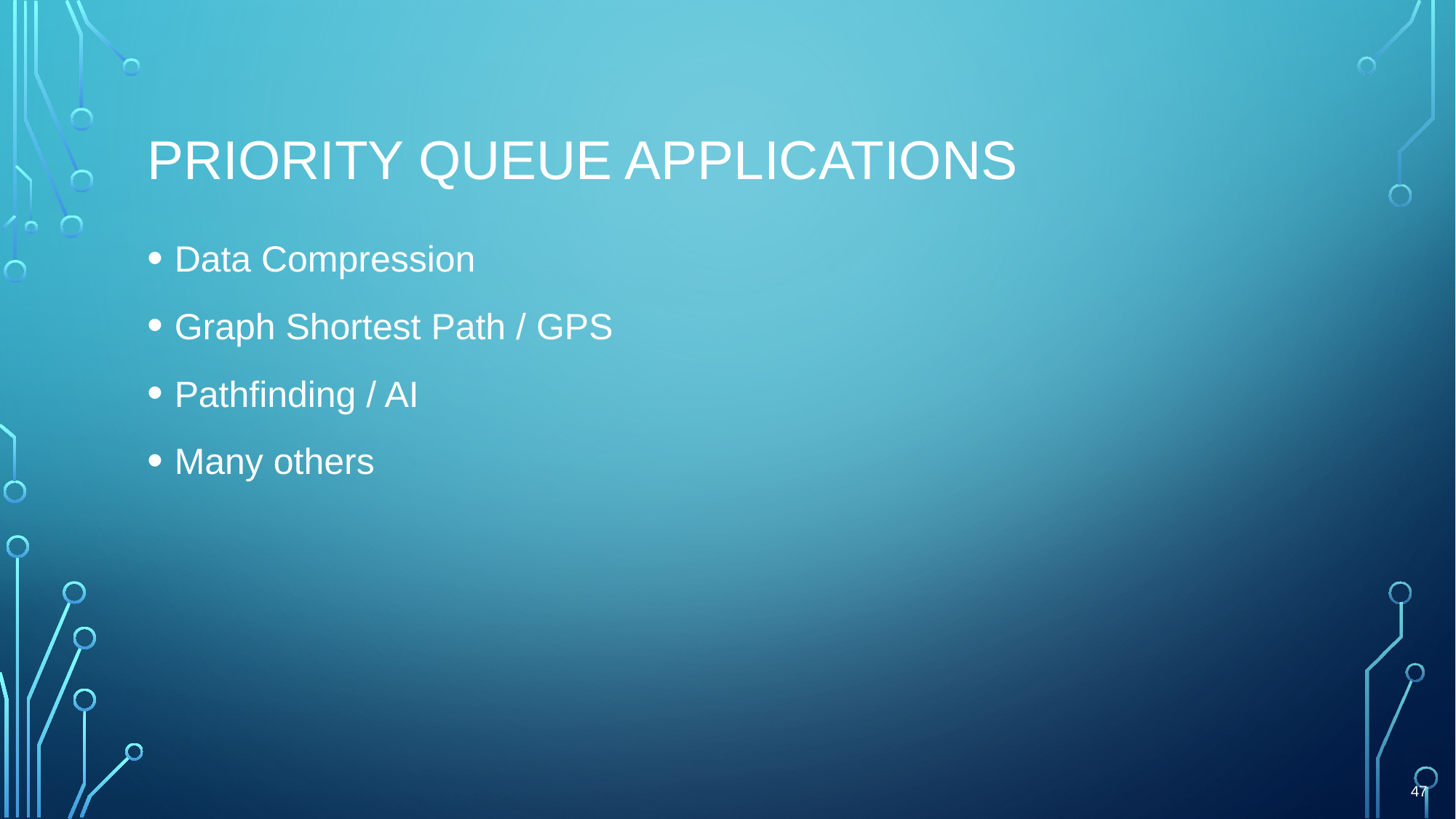

# Priority Queue Applications
Data Compression
Graph Shortest Path / GPS
Pathfinding / AI
Many others
47